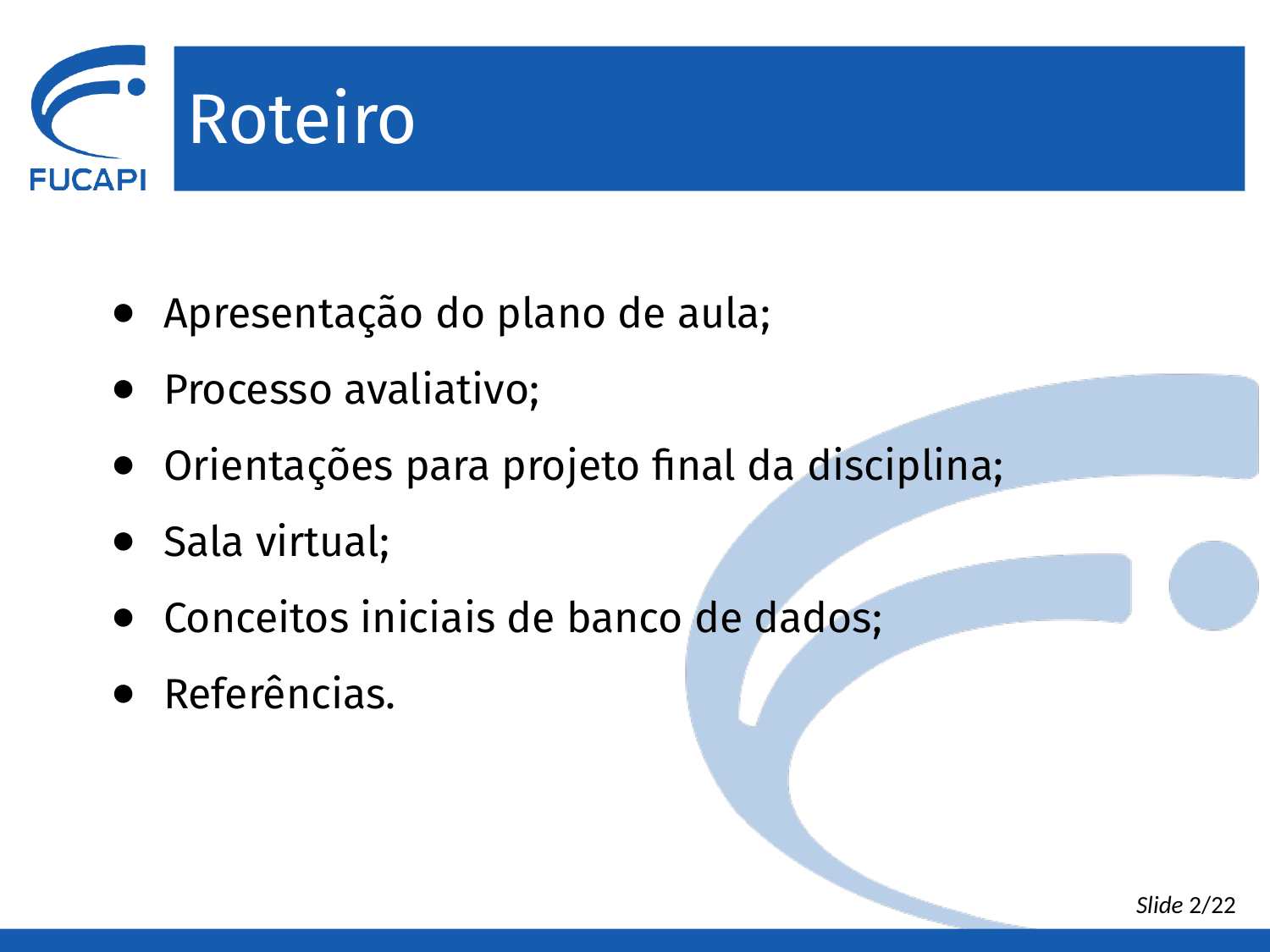

# Roteiro
Apresentação do plano de aula;
Processo avaliativo;
Orientações para projeto final da disciplina;
Sala virtual;
Conceitos iniciais de banco de dados;
Referências.